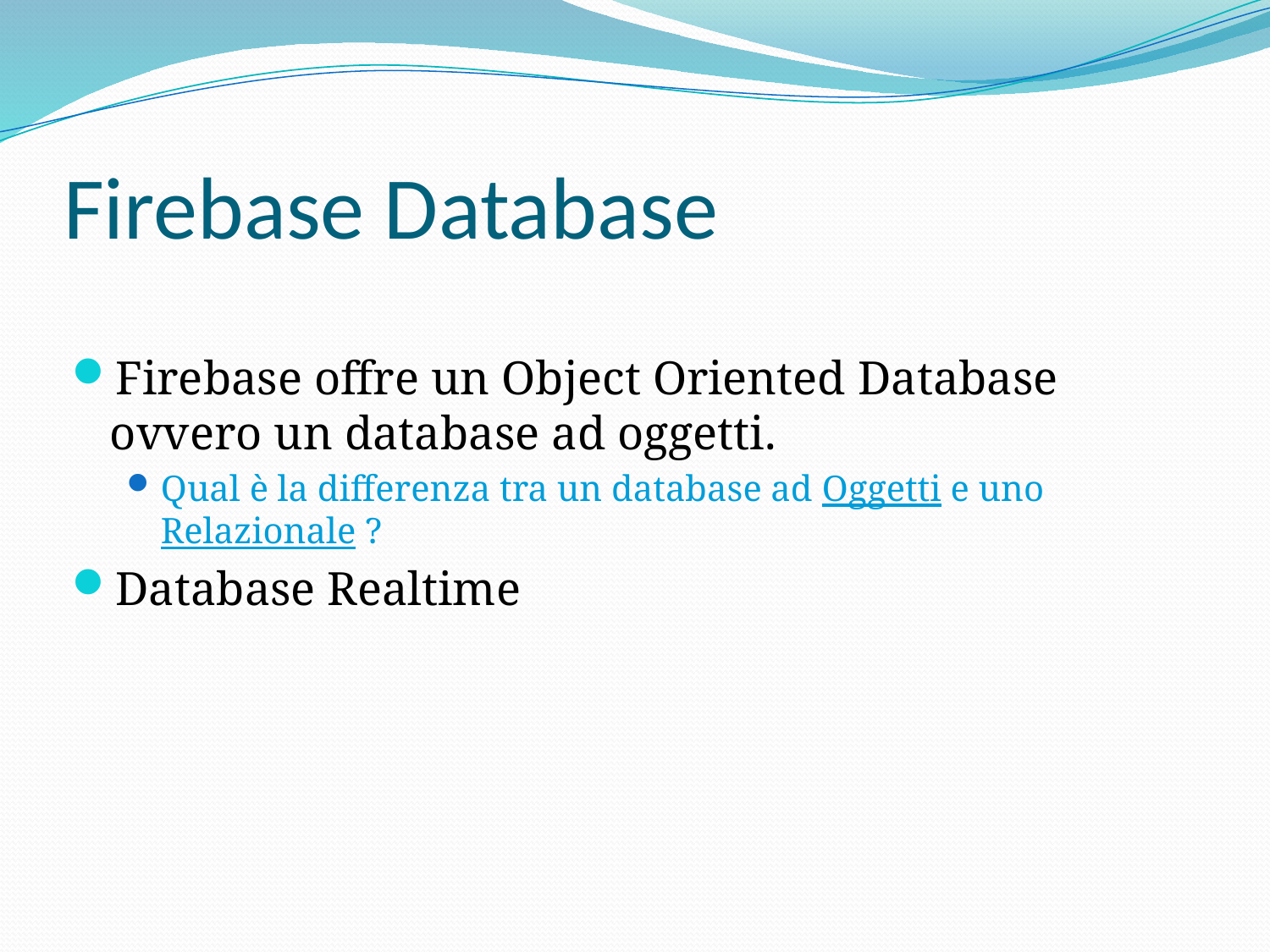

# Firebase Database
Firebase offre un Object Oriented Database ovvero un database ad oggetti.
Qual è la differenza tra un database ad Oggetti e uno Relazionale ?
Database Realtime